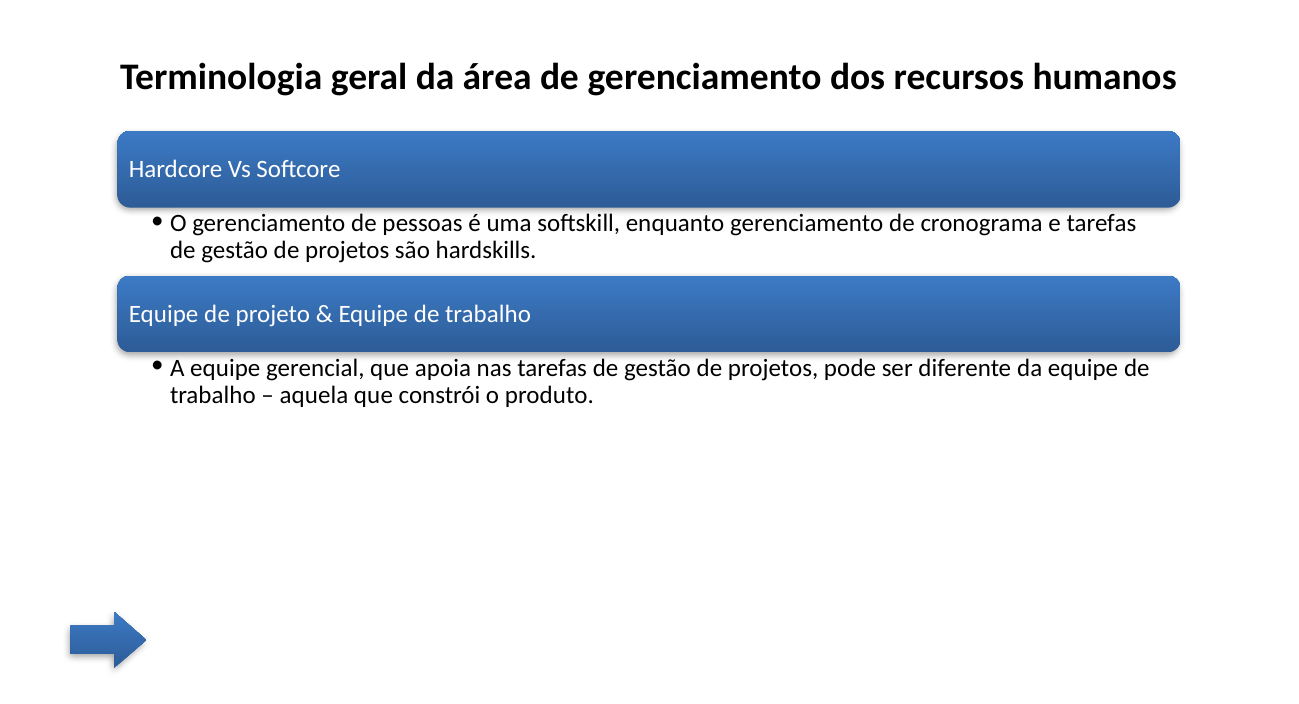

Terminologia geral da área de gerenciamento dos recursos humanos

Hardcore Vs Softcore

O gerenciamento de pessoas é uma softskill, enquanto gerenciamento de cronograma e tarefas de gestão de projetos são hardskills.

Equipe de projeto & Equipe de trabalho

A equipe gerencial, que apoia nas tarefas de gestão de projetos, pode ser diferente da equipe de trabalho – aquela que constrói o produto.
EXEMLO